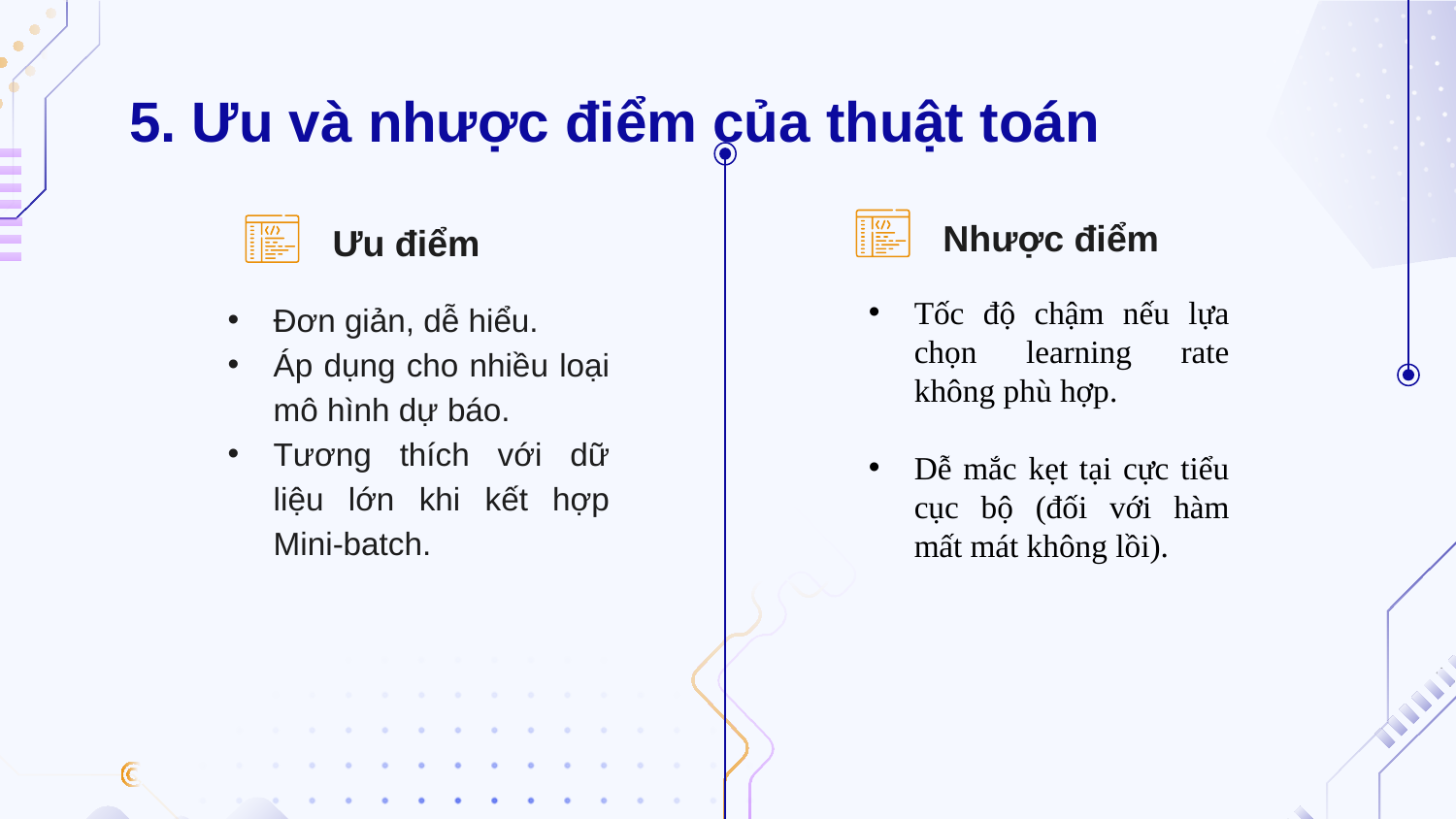

# 5. Ưu và nhược điểm của thuật toán

Nhược điểm

Ưu điểm
Đơn giản, dễ hiểu.
Áp dụng cho nhiều loại mô hình dự báo.
Tương thích với dữ liệu lớn khi kết hợp Mini-batch.
Tốc độ chậm nếu lựa chọn learning rate không phù hợp.

Dễ mắc kẹt tại cực tiểu cục bộ (đối với hàm mất mát không lồi).